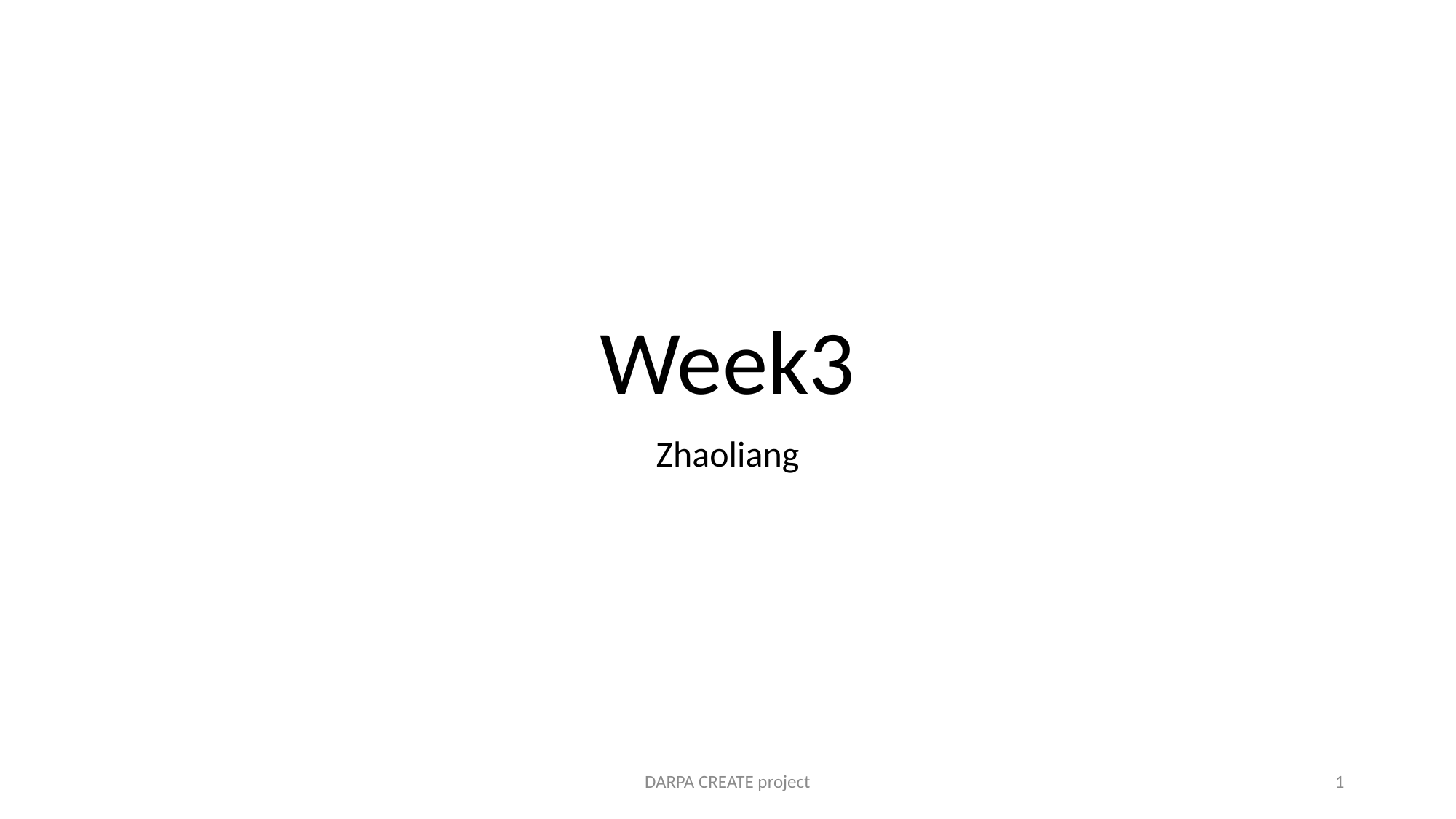

# Week3
Zhaoliang
DARPA CREATE project
1